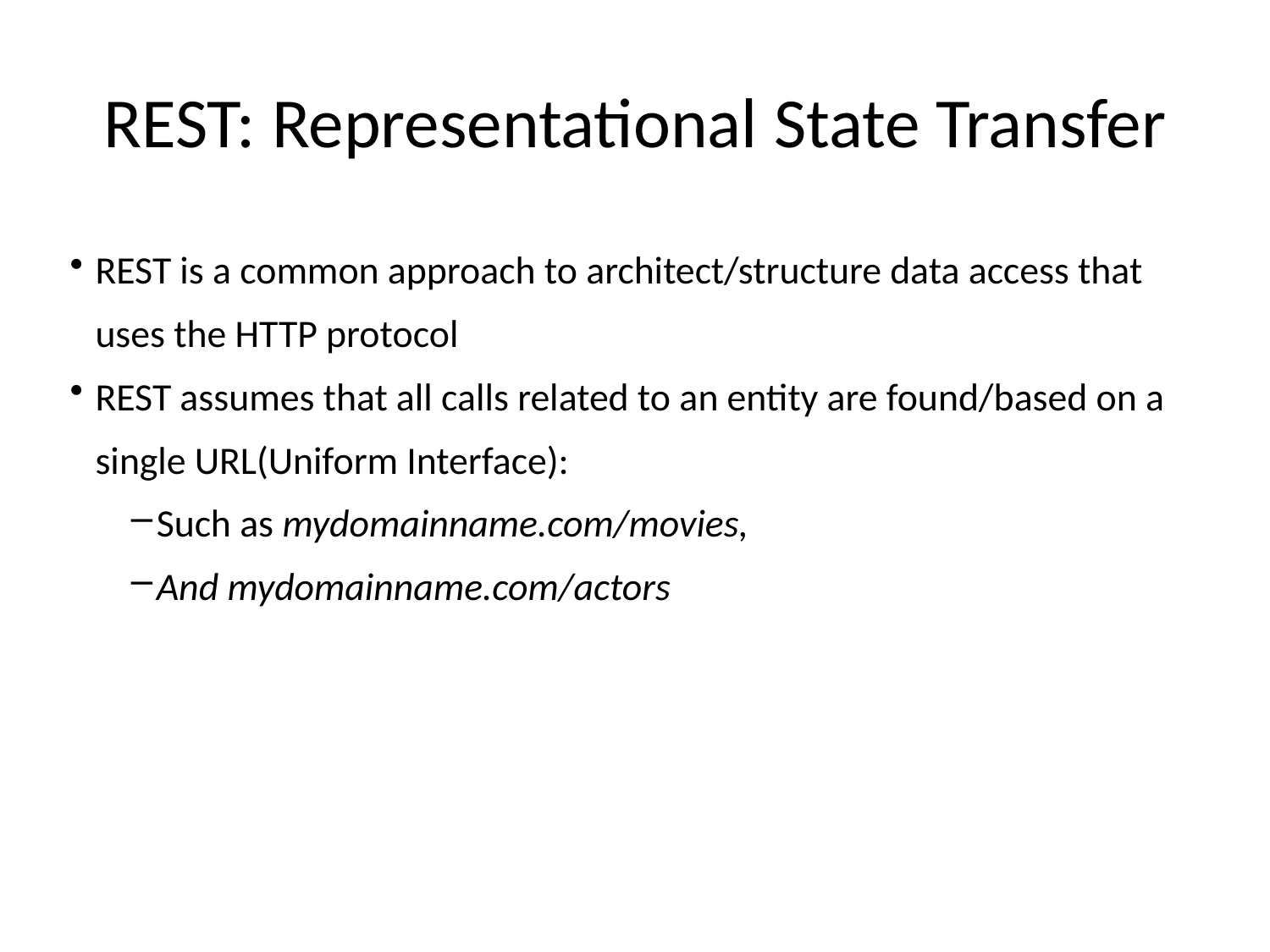

# REST: Representational State Transfer
REST is a common approach to architect/structure data access that uses the HTTP protocol
REST assumes that all calls related to an entity are found/based on a single URL(Uniform Interface):
Such as mydomainname.com/movies,
And mydomainname.com/actors